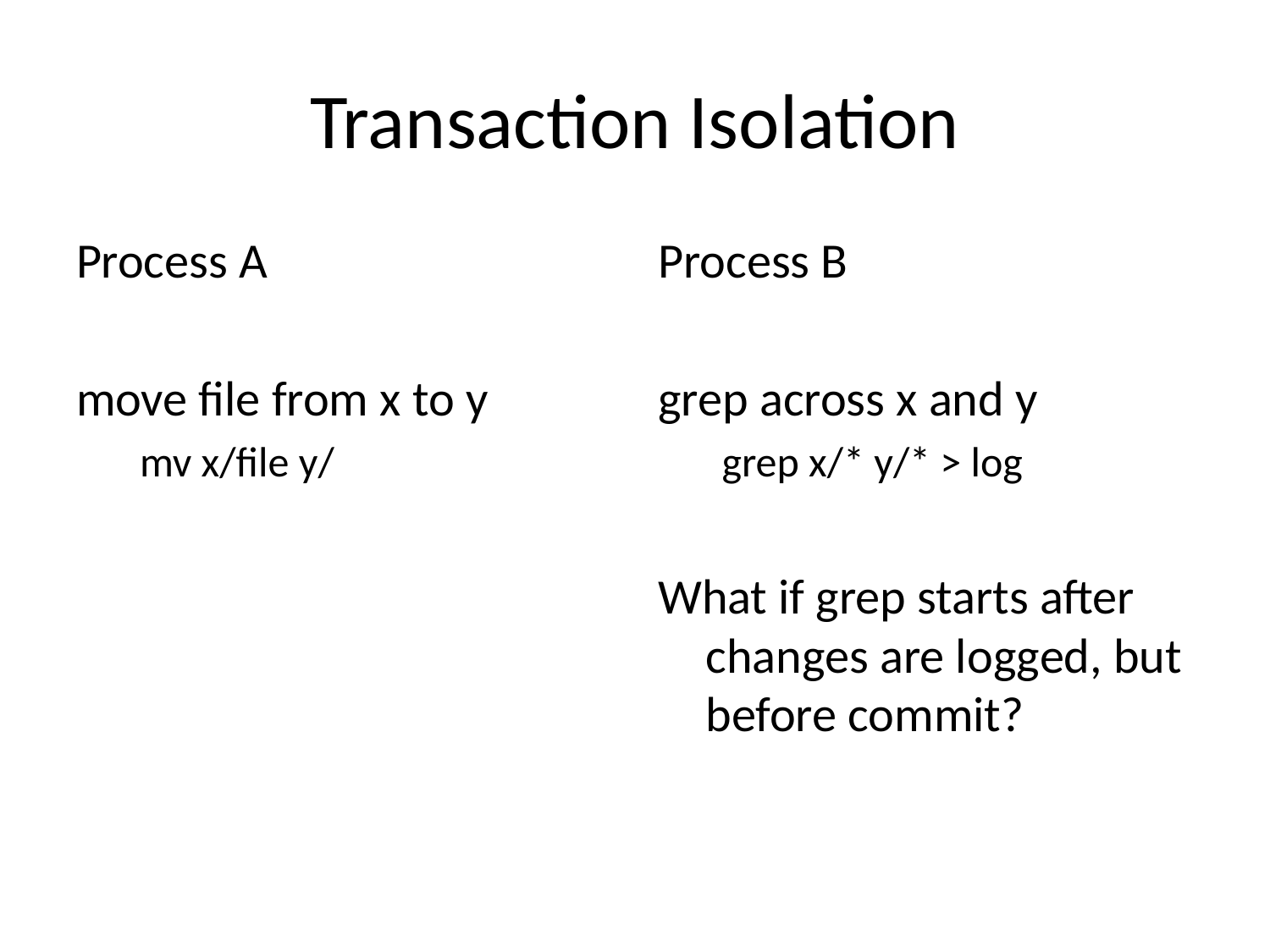

# Transaction Isolation
Process A

move file from x to y
mv x/file y/
Process B

grep across x and y
grep x/* y/* > log

What if grep starts after changes are logged, but before commit?